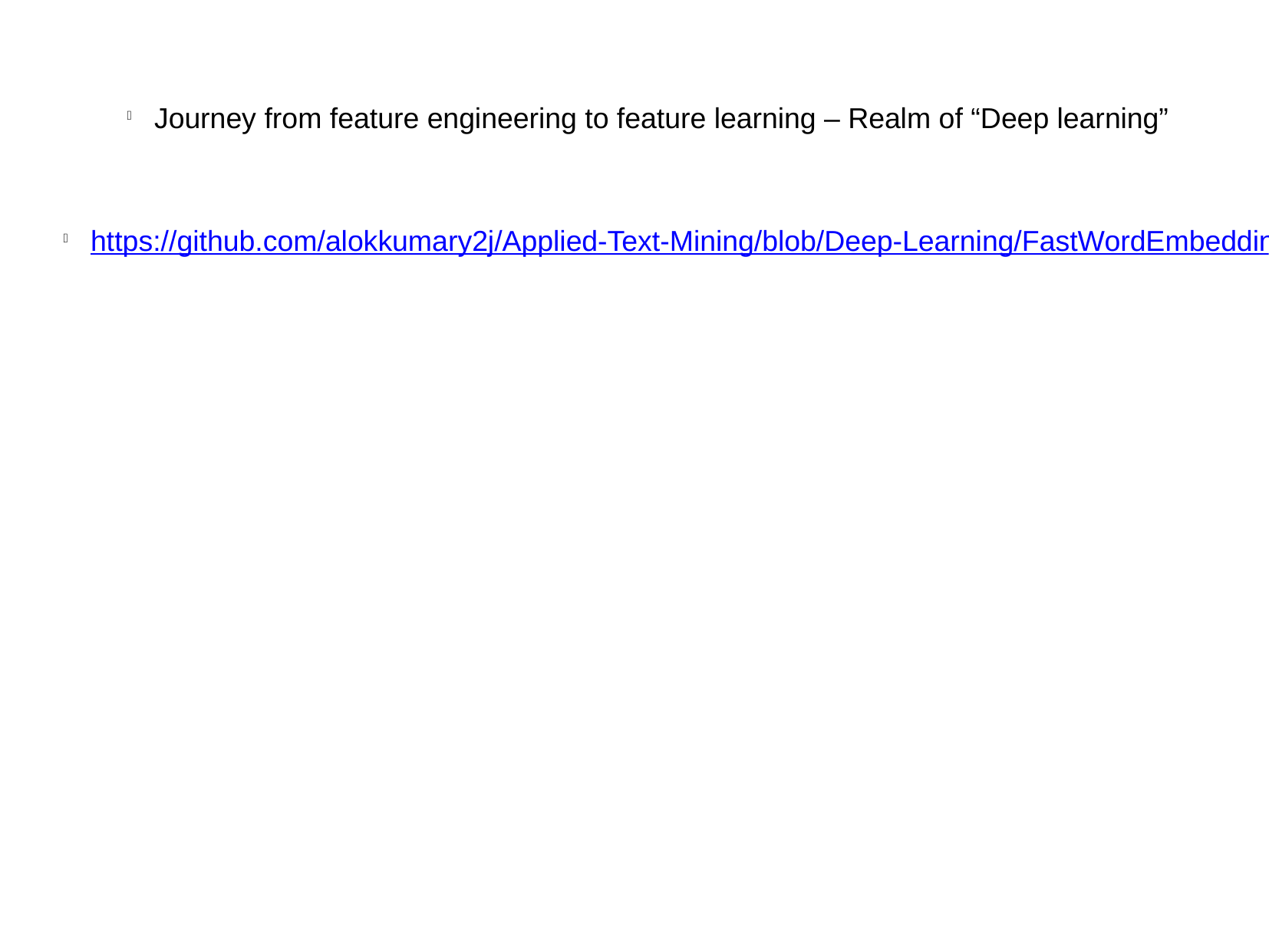

Journey from feature engineering to feature learning – Realm of “Deep learning”
https://github.com/alokkumary2j/Applied-Text-Mining/blob/Deep-Learning/FastWordEmbedding.ipynb